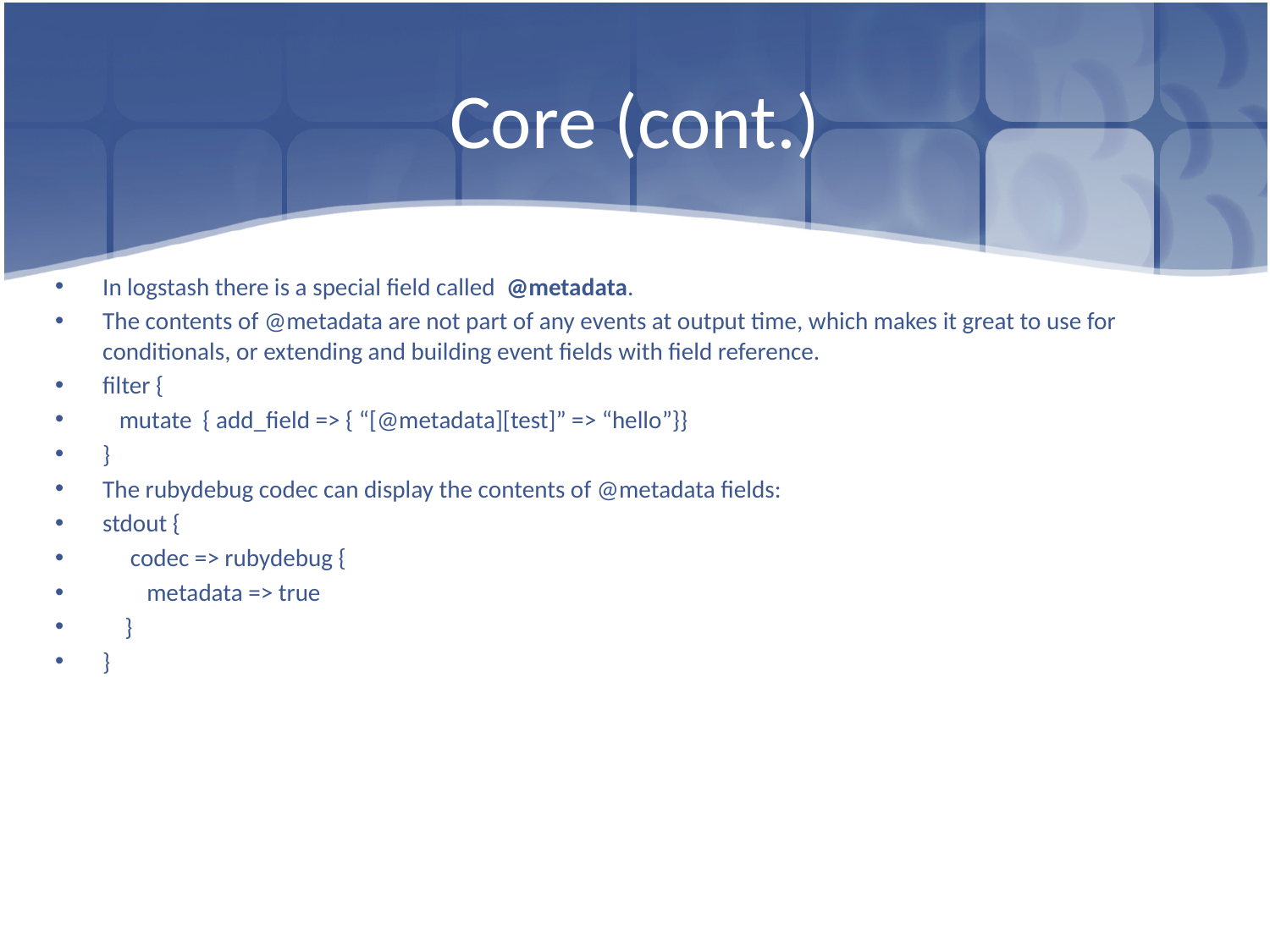

# Core (cont.)
In logstash there is a special field called  @metadata.
The contents of @metadata are not part of any events at output time, which makes it great to use for conditionals, or extending and building event fields with field reference.
filter {
   mutate  { add_field => { “[@metadata][test]” => “hello”}}
}
The rubydebug codec can display the contents of @metadata fields:
stdout {
     codec => rubydebug {
        metadata => true
    }
}